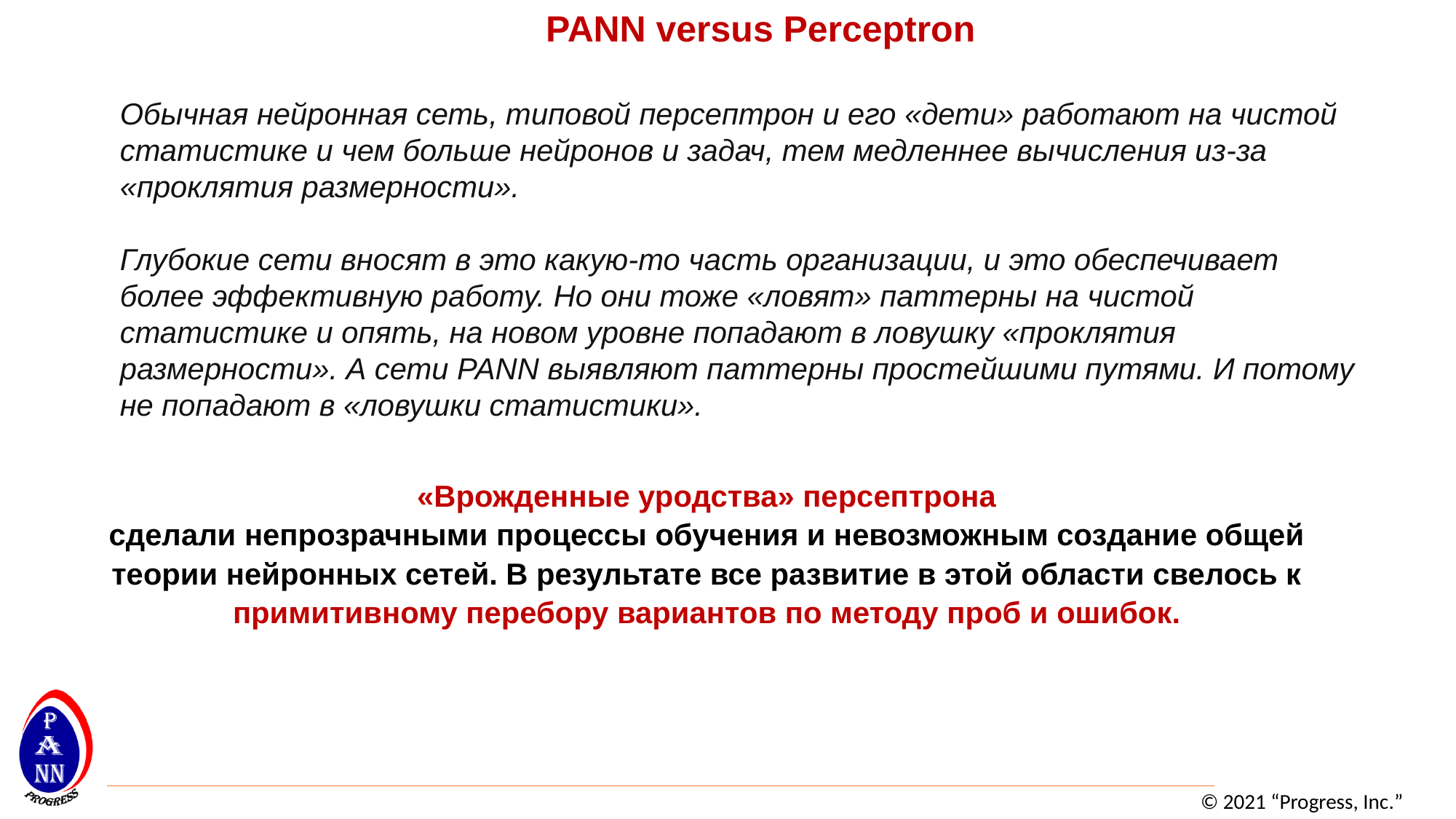

PANN versus Perceptron
Обычная нейронная сеть, типовой персептрон и его «дети» работают на чистой статистике и чем больше нейронов и задач, тем медленнее вычисления из-за «проклятия размерности».

Глубокие сети вносят в это какую-то часть организации, и это обеспечивает более эффективную работу. Но они тоже «ловят» паттерны на чистой статистике и опять, на новом уровне попадают в ловушку «проклятия размерности». А сети PANN выявляют паттерны простейшими путями. И потому не попадают в «ловушки статистики».
«Врожденные уродства» персептрона
сделали непрозрачными процессы обучения и невозможным создание общей
теории нейронных сетей. В результате все развитие в этой области свелось к
примитивному перебору вариантов по методу проб и ошибок.